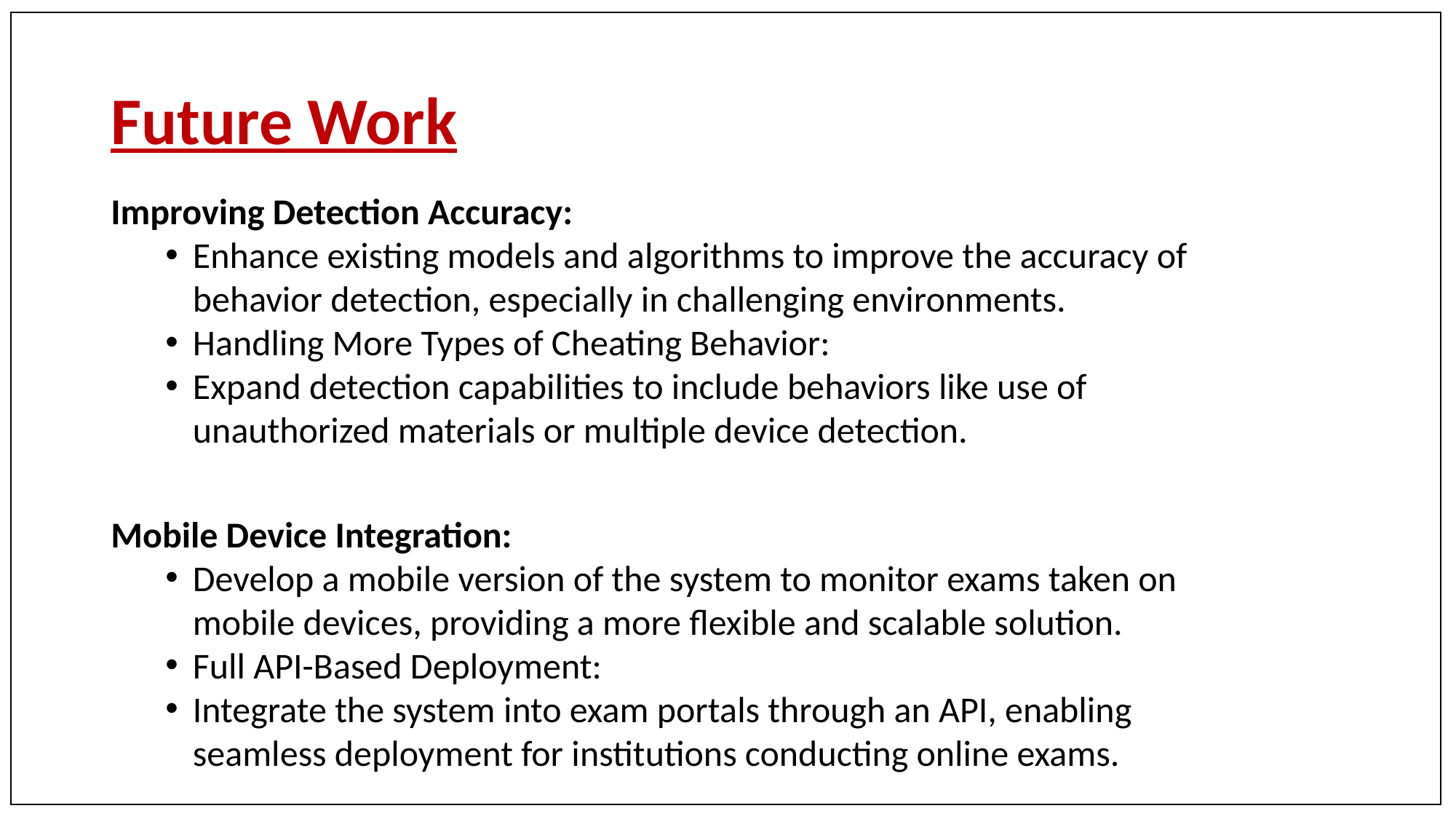

# Future Work
Improving Detection Accuracy:
Enhance existing models and algorithms to improve the accuracy of behavior detection, especially in challenging environments.
Handling More Types of Cheating Behavior:
Expand detection capabilities to include behaviors like use of unauthorized materials or multiple device detection.

Mobile Device Integration:
Develop a mobile version of the system to monitor exams taken on mobile devices, providing a more flexible and scalable solution.
Full API-Based Deployment:
Integrate the system into exam portals through an API, enabling seamless deployment for institutions conducting online exams.